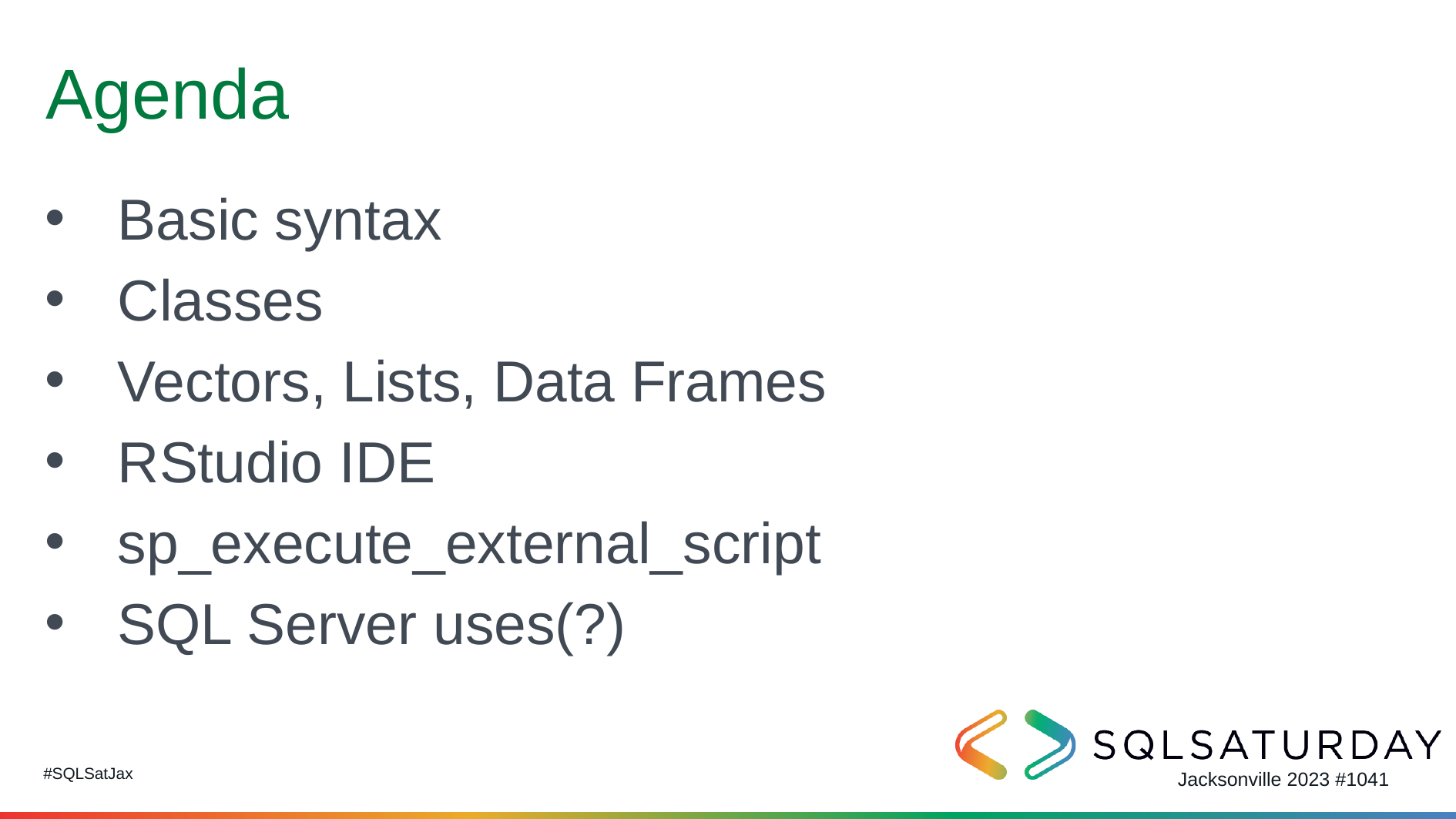

# Agenda
Basic syntax
Classes
Vectors, Lists, Data Frames
RStudio IDE
sp_execute_external_script
SQL Server uses(?)